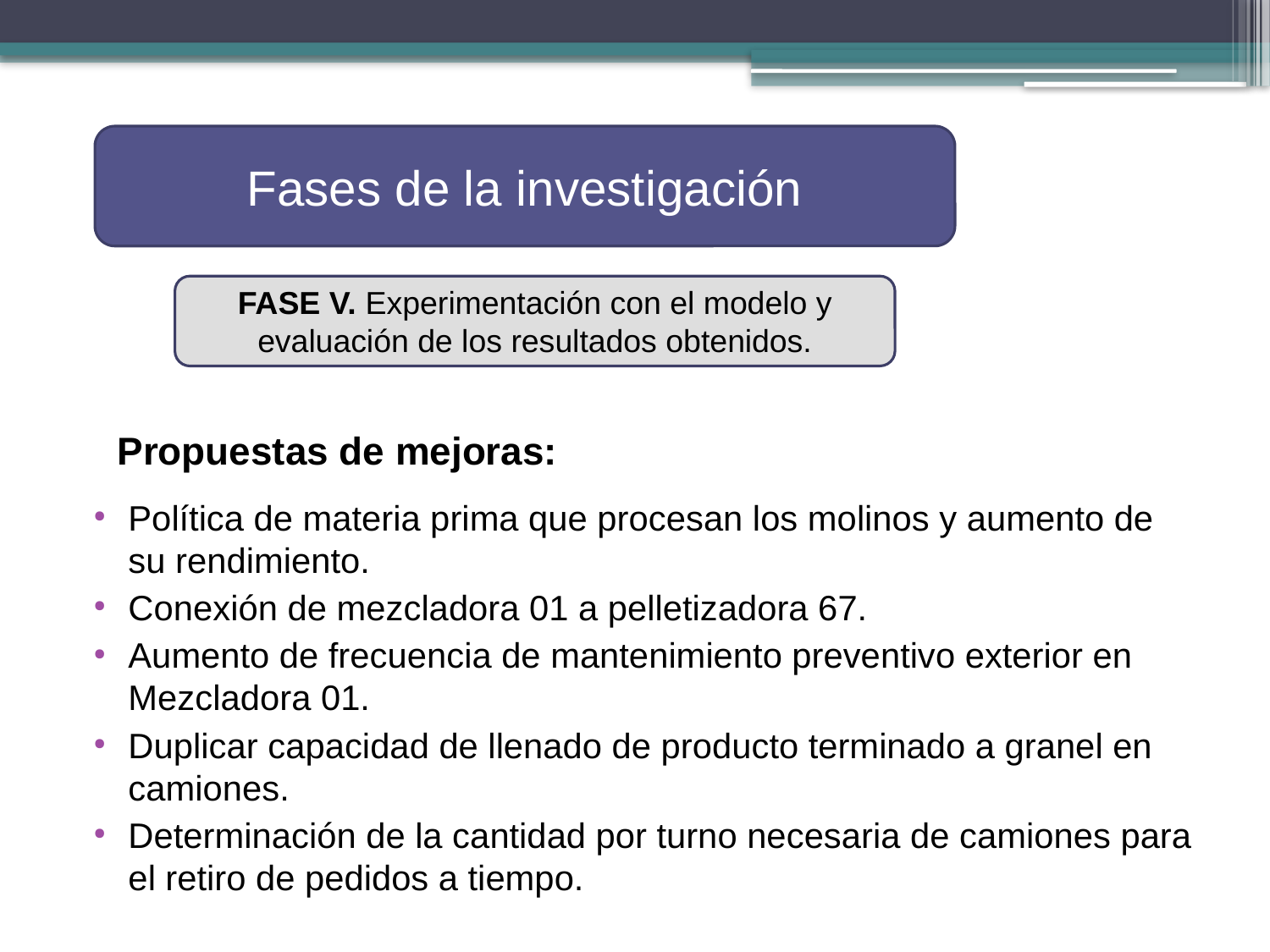

Fases de la investigación
FASE V. Experimentación con el modelo y evaluación de los resultados obtenidos.
Propuestas de mejoras:
Política de materia prima que procesan los molinos y aumento de su rendimiento.
Conexión de mezcladora 01 a pelletizadora 67.
Aumento de frecuencia de mantenimiento preventivo exterior en Mezcladora 01.
Duplicar capacidad de llenado de producto terminado a granel en camiones.
Determinación de la cantidad por turno necesaria de camiones para el retiro de pedidos a tiempo.